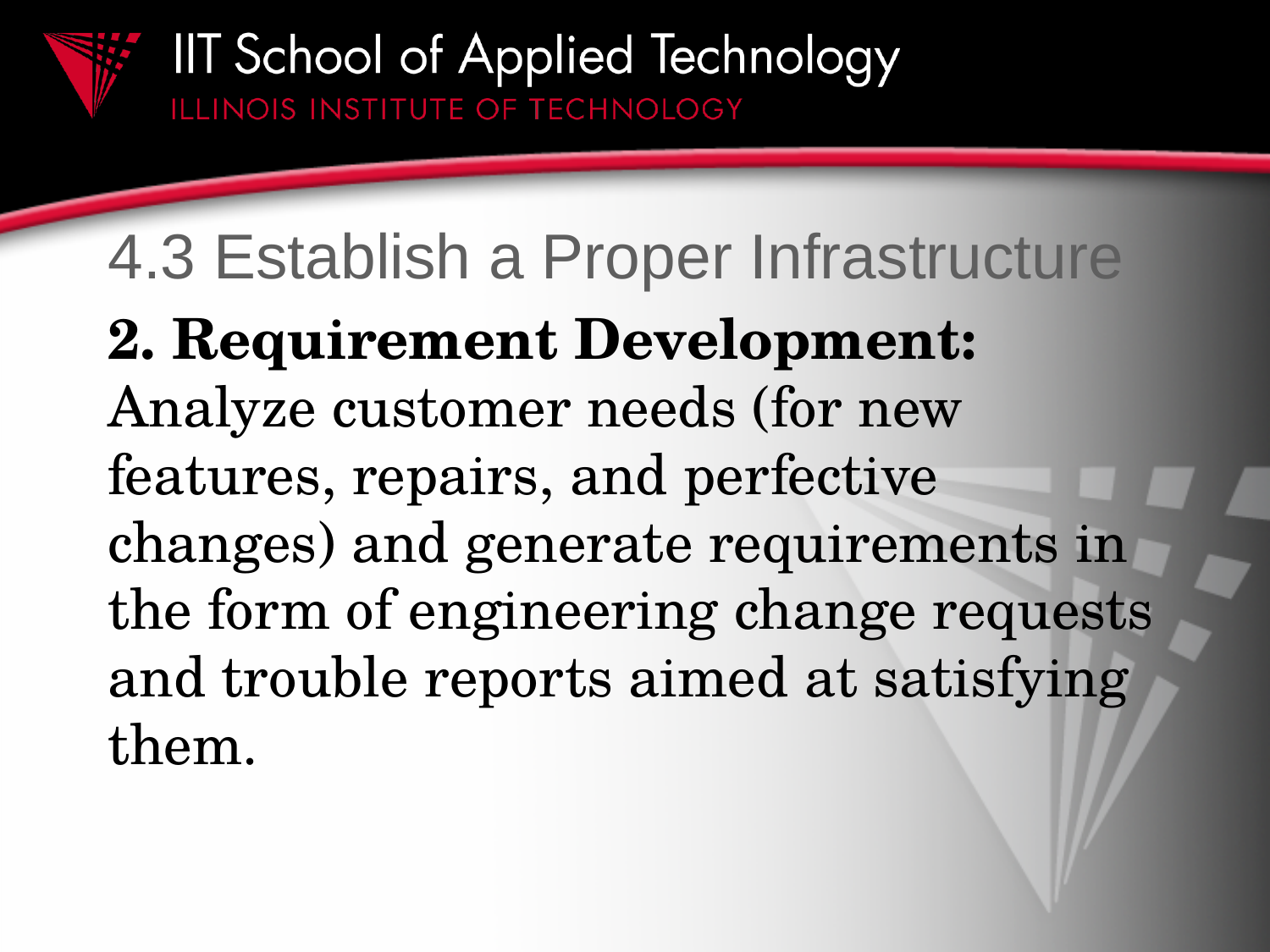

# 4.3 Establish a Proper Infrastructure
2. Requirement Development: Analyze customer needs (for new features, repairs, and perfective changes) and generate requirements in the form of engineering change requests and trouble reports aimed at satisfying them.